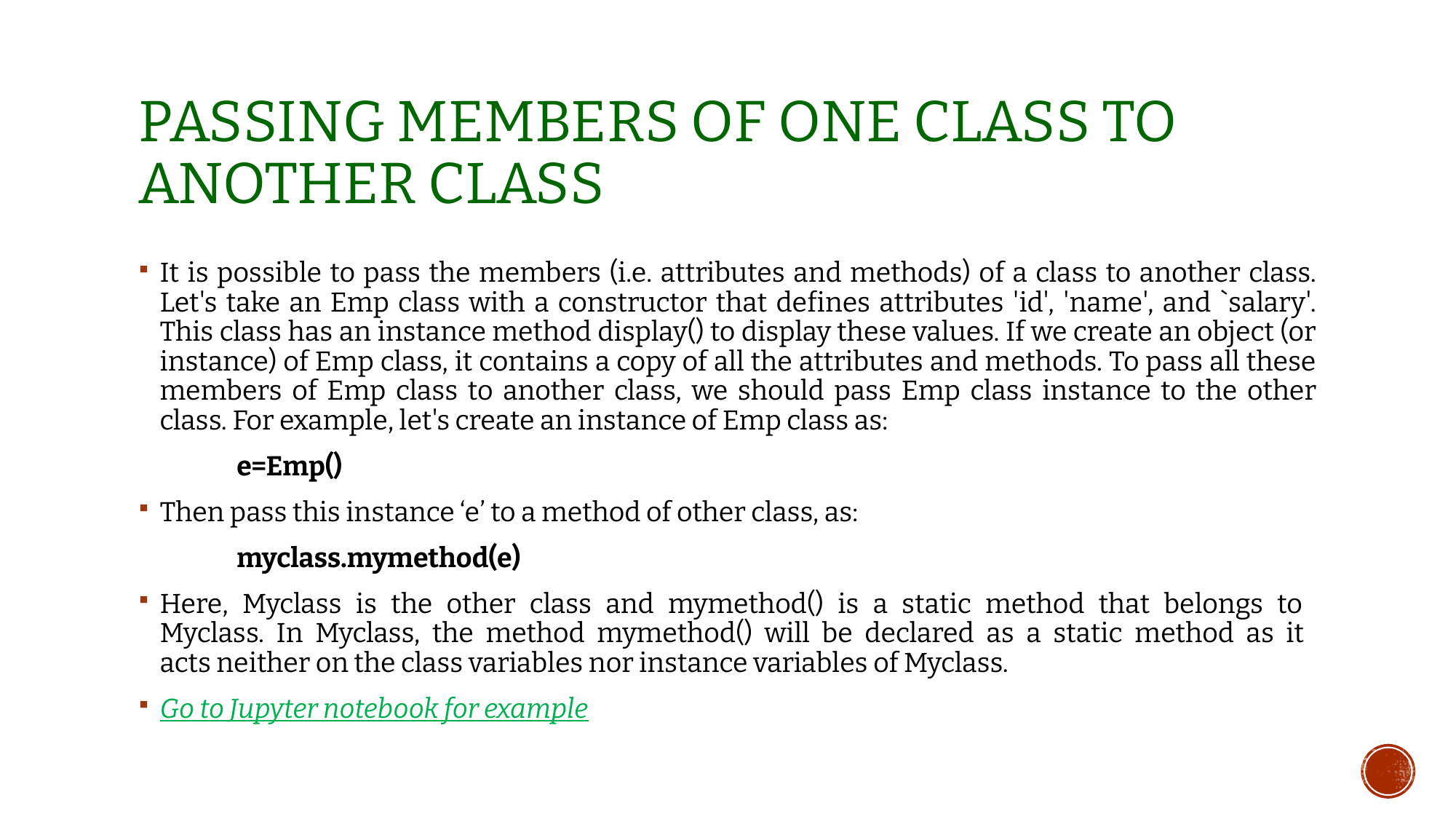

# Passing members of one class to another class
It is possible to pass the members (i.e. attributes and methods) of a class to another class. Let's take an Emp class with a constructor that defines attributes 'id', 'name', and `salary'. This class has an instance method display() to display these values. If we create an object (or instance) of Emp class, it contains a copy of all the attributes and methods. To pass all these members of Emp class to another class, we should pass Emp class instance to the other class. For example, let's create an instance of Emp class as:
	e=Emp()
Then pass this instance ‘e’ to a method of other class, as:
	myclass.mymethod(e)
Here, Myclass is the other class and mymethod() is a static method that belongs to
Myclass. In Myclass, the method mymethod() will be declared as a static method as it
acts neither on the class variables nor instance variables of Myclass.
Go to Jupyter notebook for example